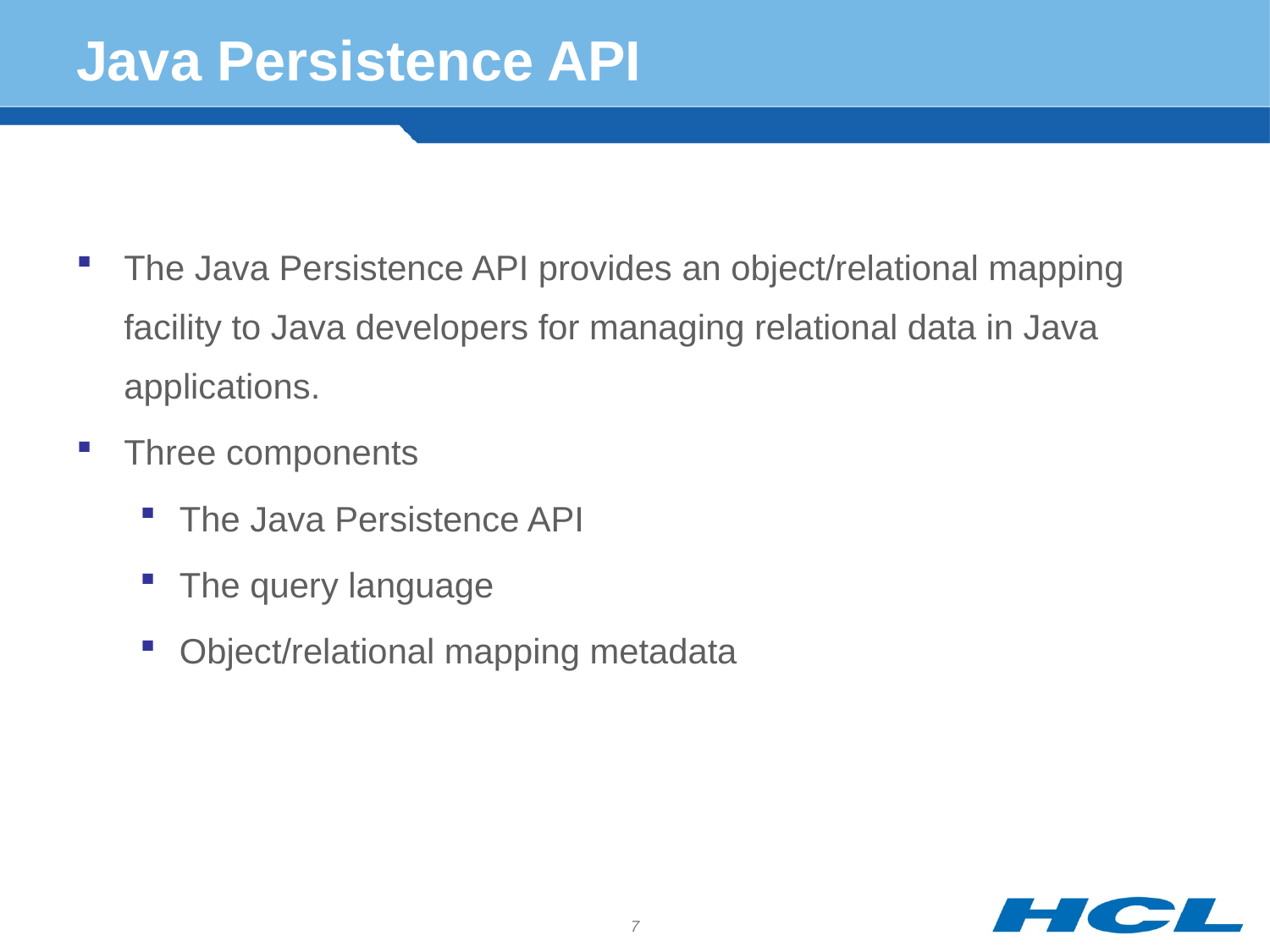

# Java Persistence API
The Java Persistence API provides an object/relational mapping facility to Java developers for managing relational data in Java applications.
Three components
The Java Persistence API
The query language
Object/relational mapping metadata

7